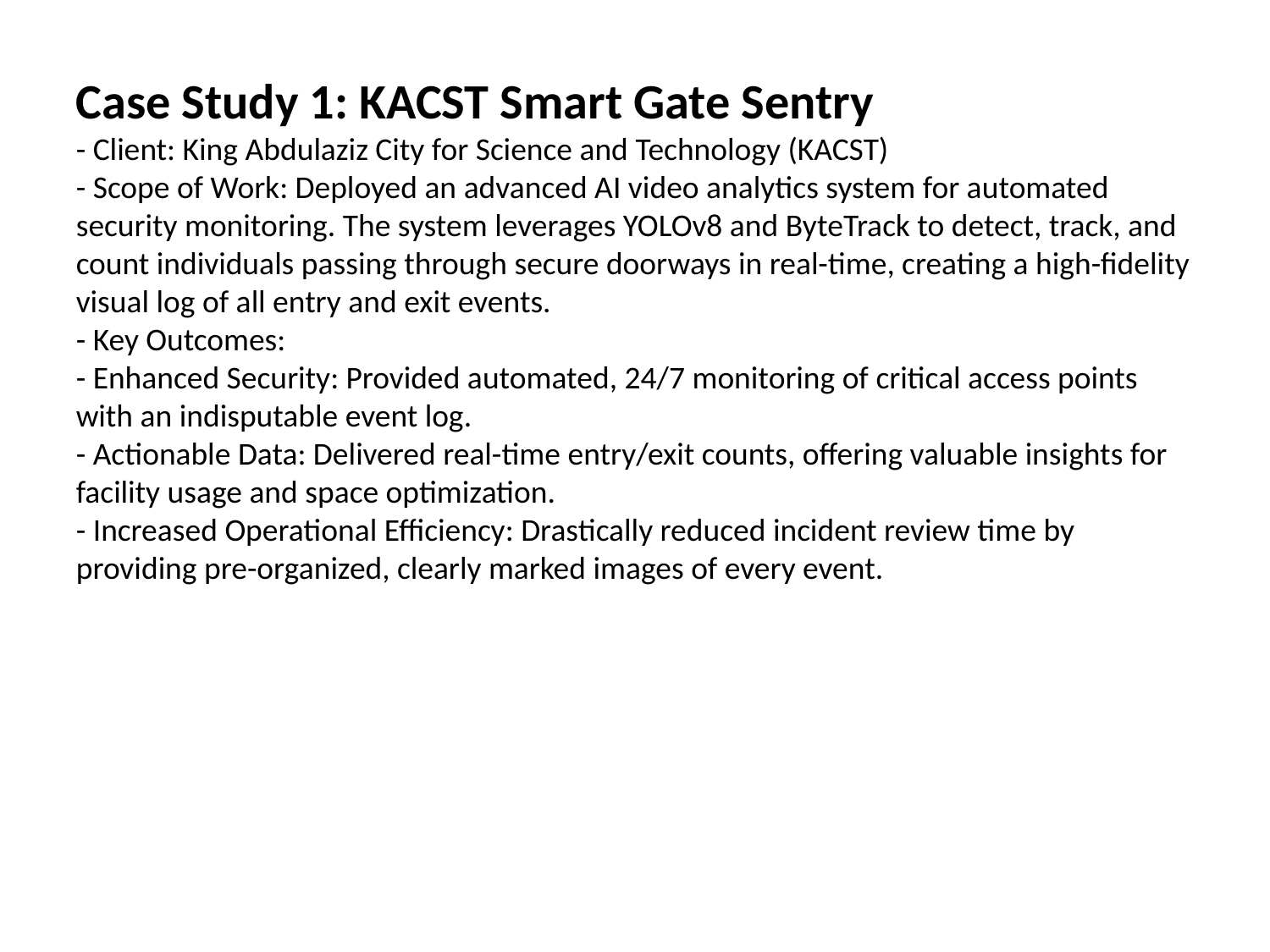

Case Study 1: KACST Smart Gate Sentry
- Client: King Abdulaziz City for Science and Technology (KACST)
- Scope of Work: Deployed an advanced AI video analytics system for automated security monitoring. The system leverages YOLOv8 and ByteTrack to detect, track, and count individuals passing through secure doorways in real-time, creating a high-fidelity visual log of all entry and exit events.
- Key Outcomes:
- Enhanced Security: Provided automated, 24/7 monitoring of critical access points with an indisputable event log.
- Actionable Data: Delivered real-time entry/exit counts, offering valuable insights for facility usage and space optimization.
- Increased Operational Efficiency: Drastically reduced incident review time by providing pre-organized, clearly marked images of every event.